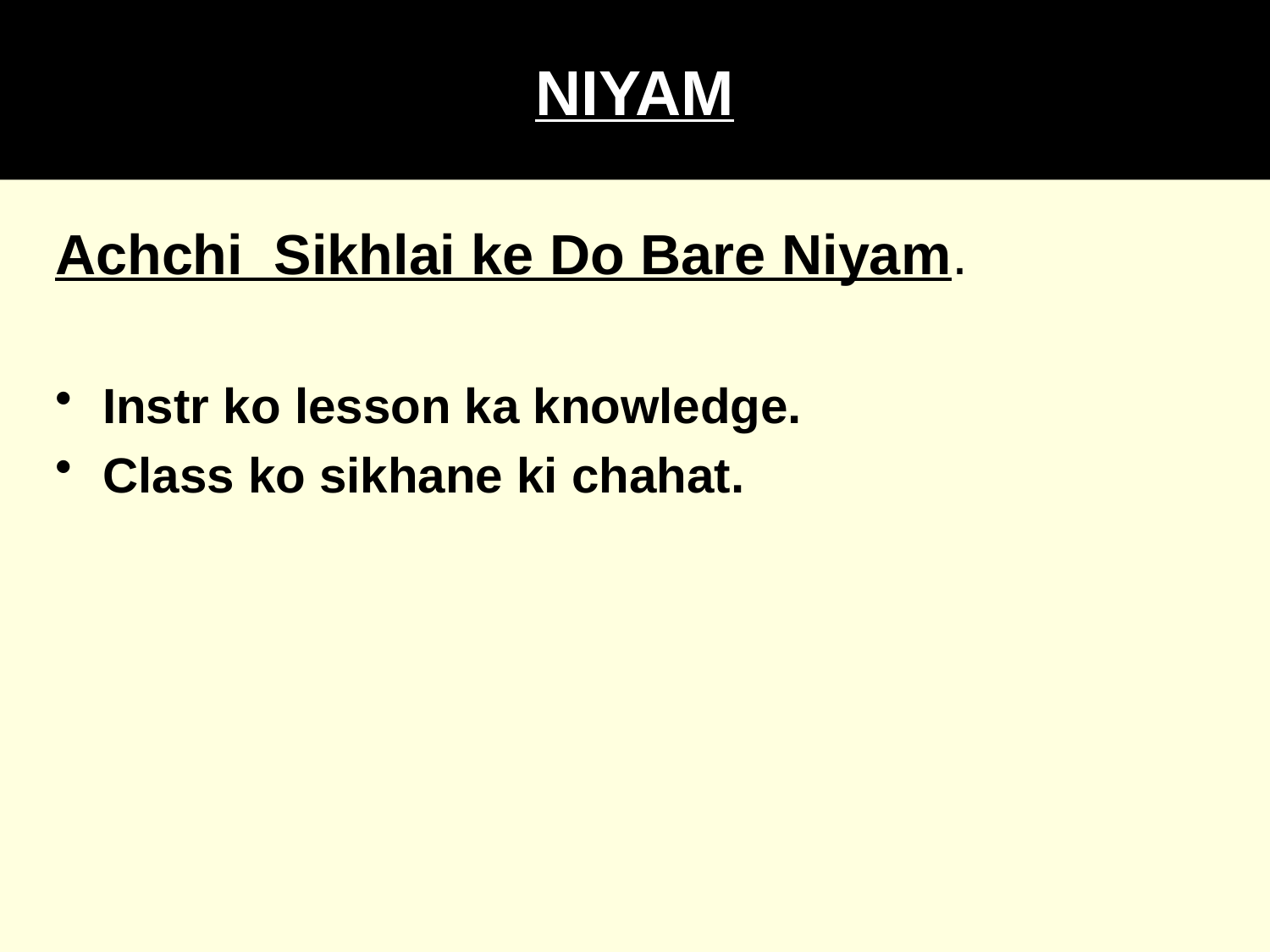

# NIYAM
Achchi  Sikhlai ke Do Bare Niyam.

Instr ko lesson ka knowledge.
Class ko sikhane ki chahat.